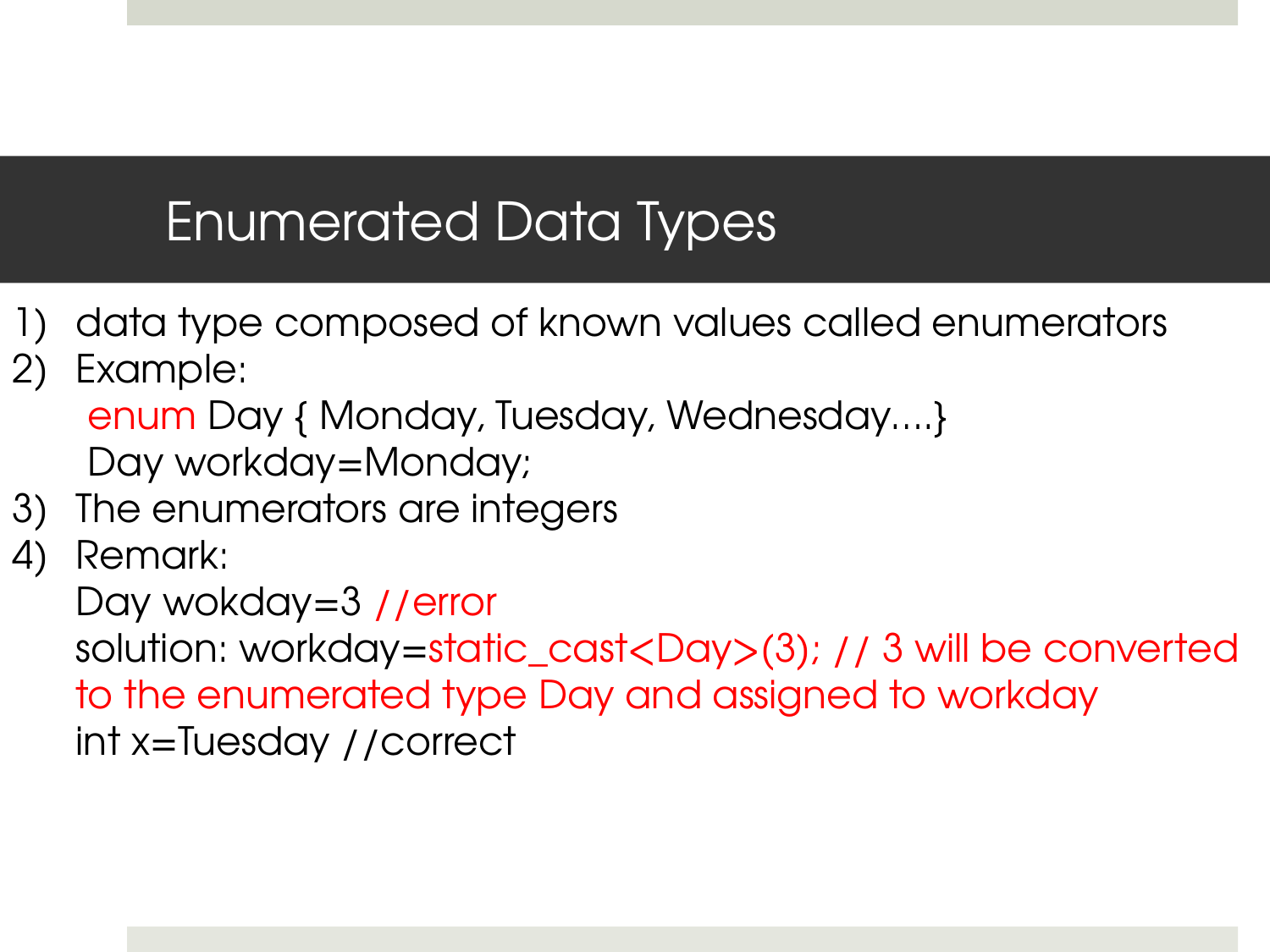

# Enumerated Data Types
data type composed of known values called enumerators
Example:
       enum Day { Monday, Tuesday, Wednesday….}
       Day workday=Monday;
The enumerators are integers
Remark:
Day wokday=3 //error
solution: workday=static_cast<Day>(3); // 3 will be converted to the enumerated type Day and assigned to workday
int x=Tuesday //correct